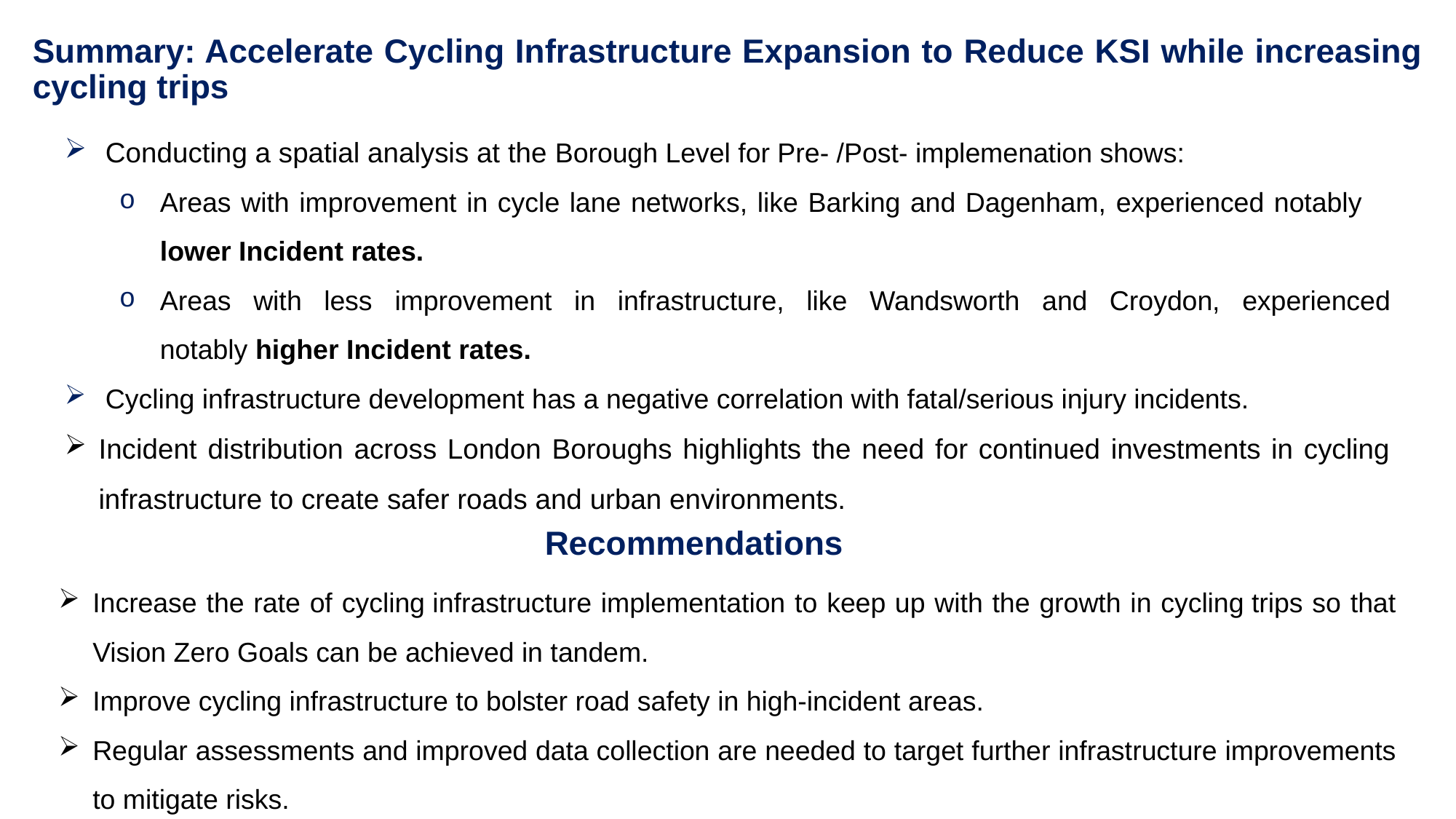

Summary: Accelerate Cycling Infrastructure Expansion to Reduce KSI while increasing cycling trips
Conducting a spatial analysis at the Borough Level for Pre- /Post- implemenation shows:
Areas with improvement in cycle lane networks, like Barking and Dagenham, experienced notably 	lower Incident rates.
Areas with less improvement in infrastructure, like Wandsworth and Croydon, experienced notably higher Incident rates.
Cycling infrastructure development has a negative correlation with fatal/serious injury incidents.
Incident distribution across London Boroughs highlights the need for continued investments in cycling infrastructure to create safer roads and urban environments.
 Recommendations

Increase the rate of cycling infrastructure implementation to keep up with the growth in cycling trips so that Vision Zero Goals can be achieved in tandem.
Improve cycling infrastructure to bolster road safety in high-incident areas.
Regular assessments and improved data collection are needed to target further infrastructure improvements to mitigate risks.